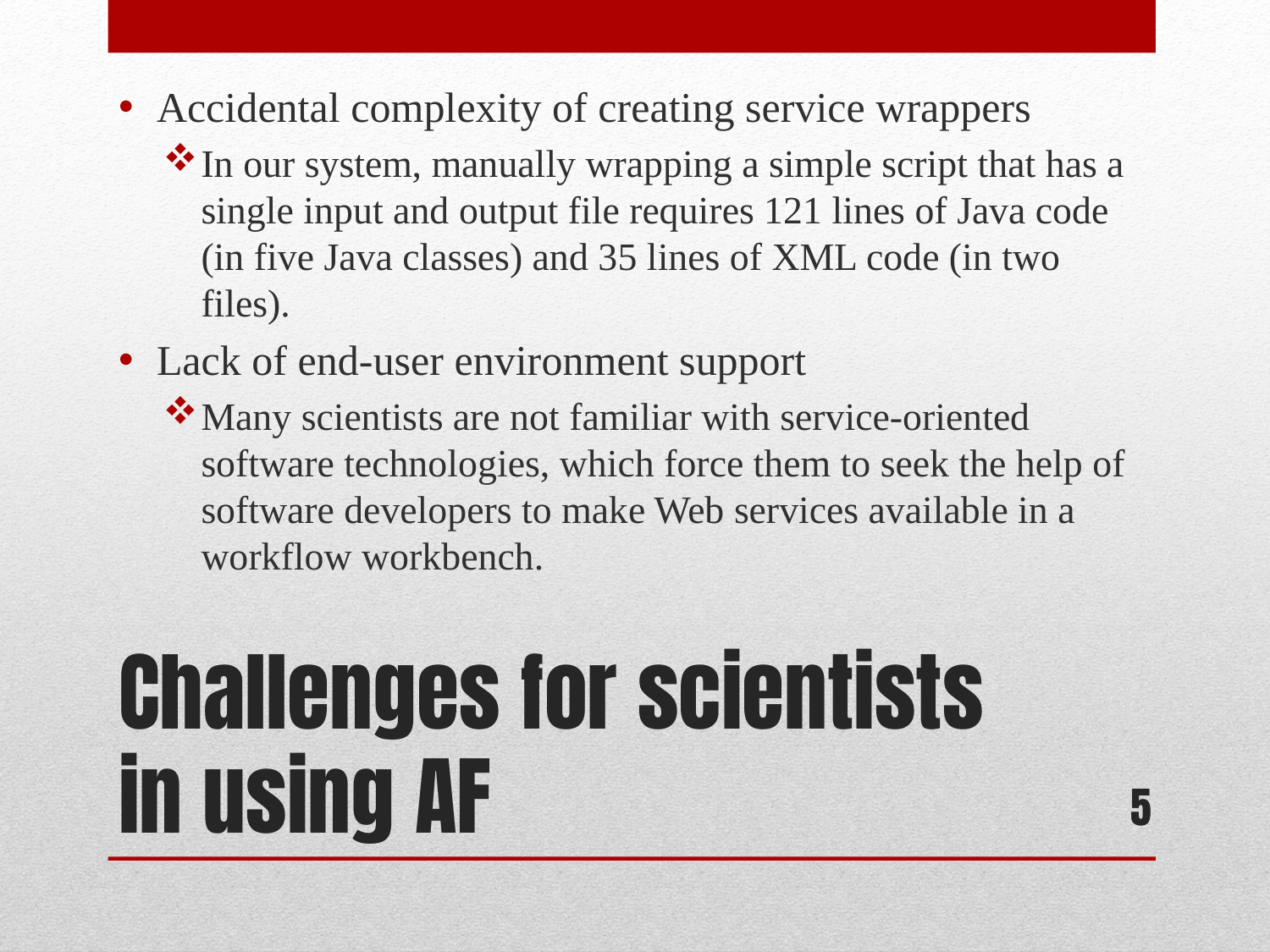

Accidental complexity of creating service wrappers
In our system, manually wrapping a simple script that has a single input and output file requires 121 lines of Java code (in five Java classes) and 35 lines of XML code (in two files).
Lack of end-user environment support
Many scientists are not familiar with service-oriented software technologies, which force them to seek the help of software developers to make Web services available in a workflow workbench.

# Challenges for scientists in using AF
5